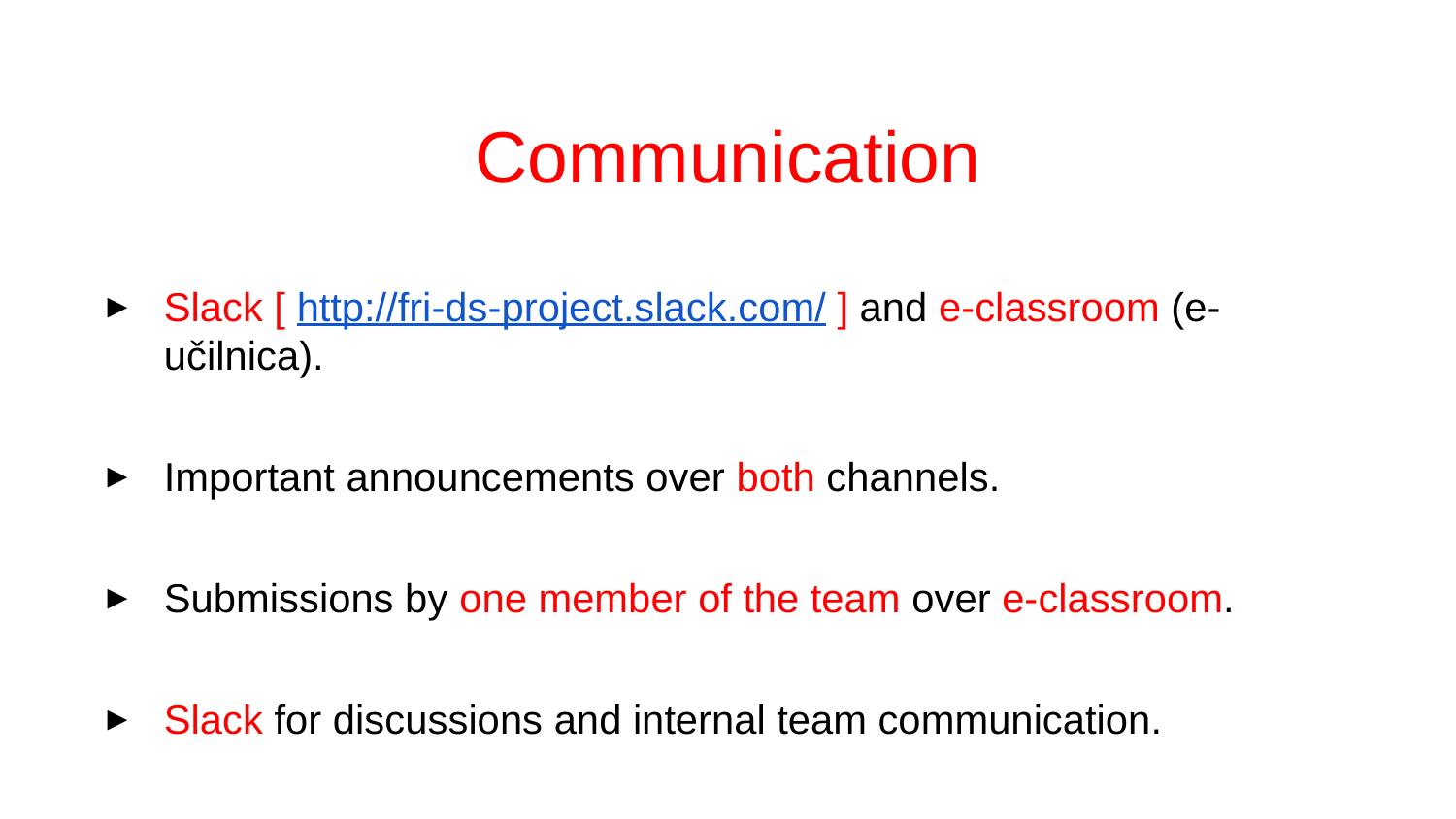

# Communication

Slack [ http://fri-ds-project.slack.com/ ] and e-classroom (e-učilnica).

Important announcements over both channels.

Submissions by one member of the team over e-classroom.

Slack for discussions and internal team communication.